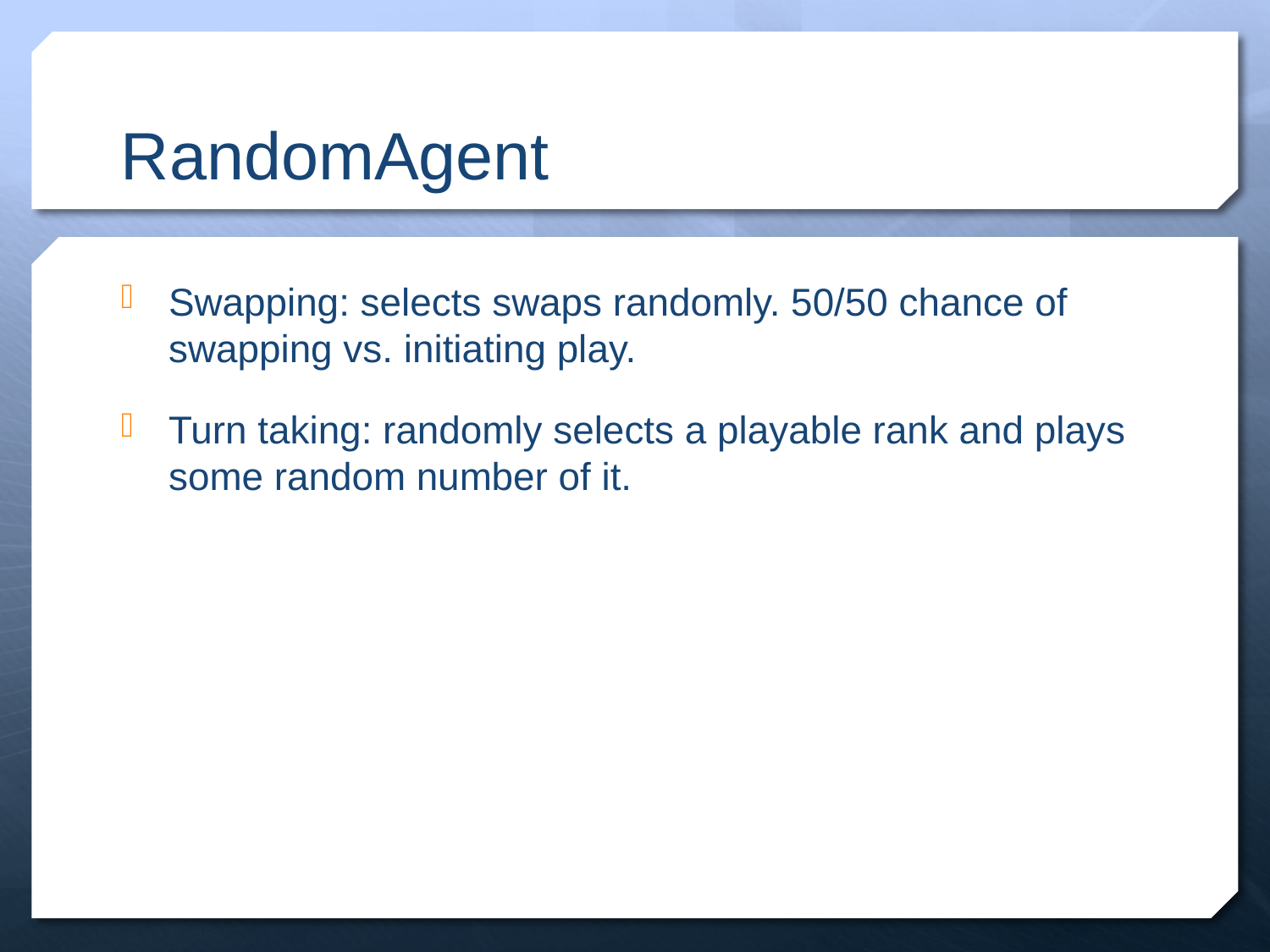

# RandomAgent
Swapping: selects swaps randomly. 50/50 chance of swapping vs. initiating play.
Turn taking: randomly selects a playable rank and plays some random number of it.